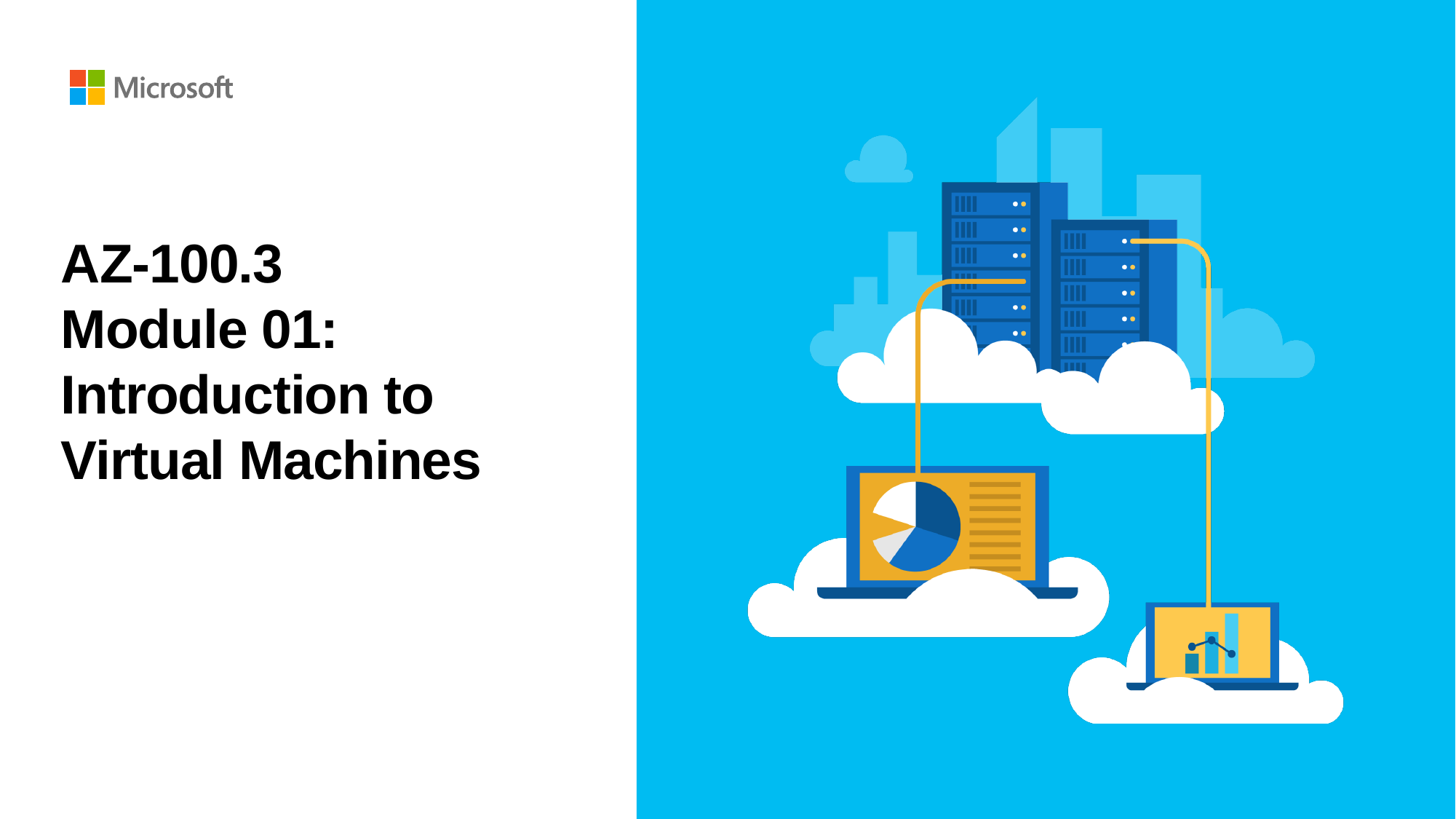

# AZ-100.3 Module 01: Introduction to Virtual Machines